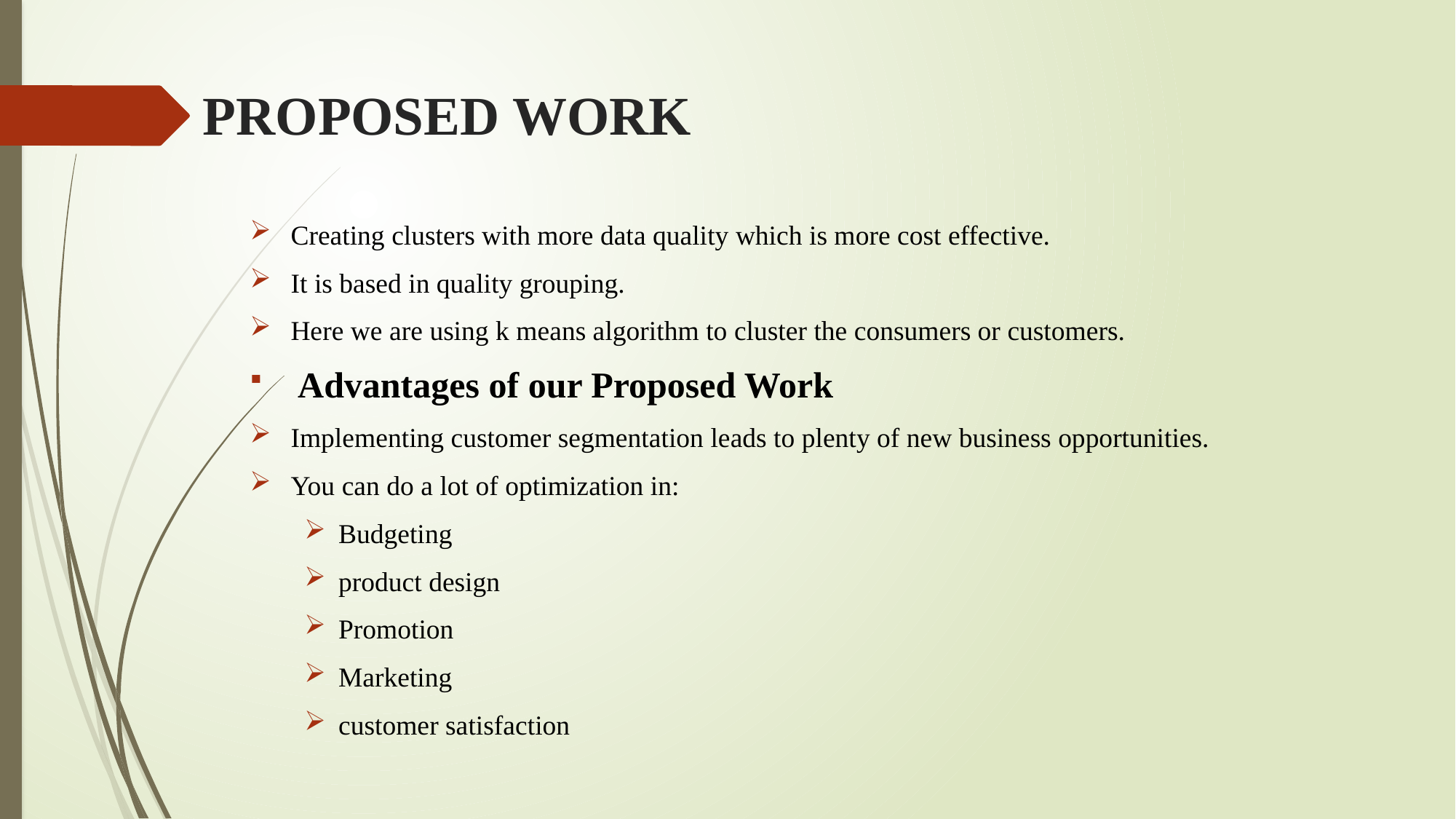

# PROPOSED WORK
Creating clusters with more data quality which is more cost effective.
It is based in quality grouping.
Here we are using k means algorithm to cluster the consumers or customers.
 Advantages of our Proposed Work
Implementing customer segmentation leads to plenty of new business opportunities.
You can do a lot of optimization in:
Budgeting
product design
Promotion
Marketing
customer satisfaction